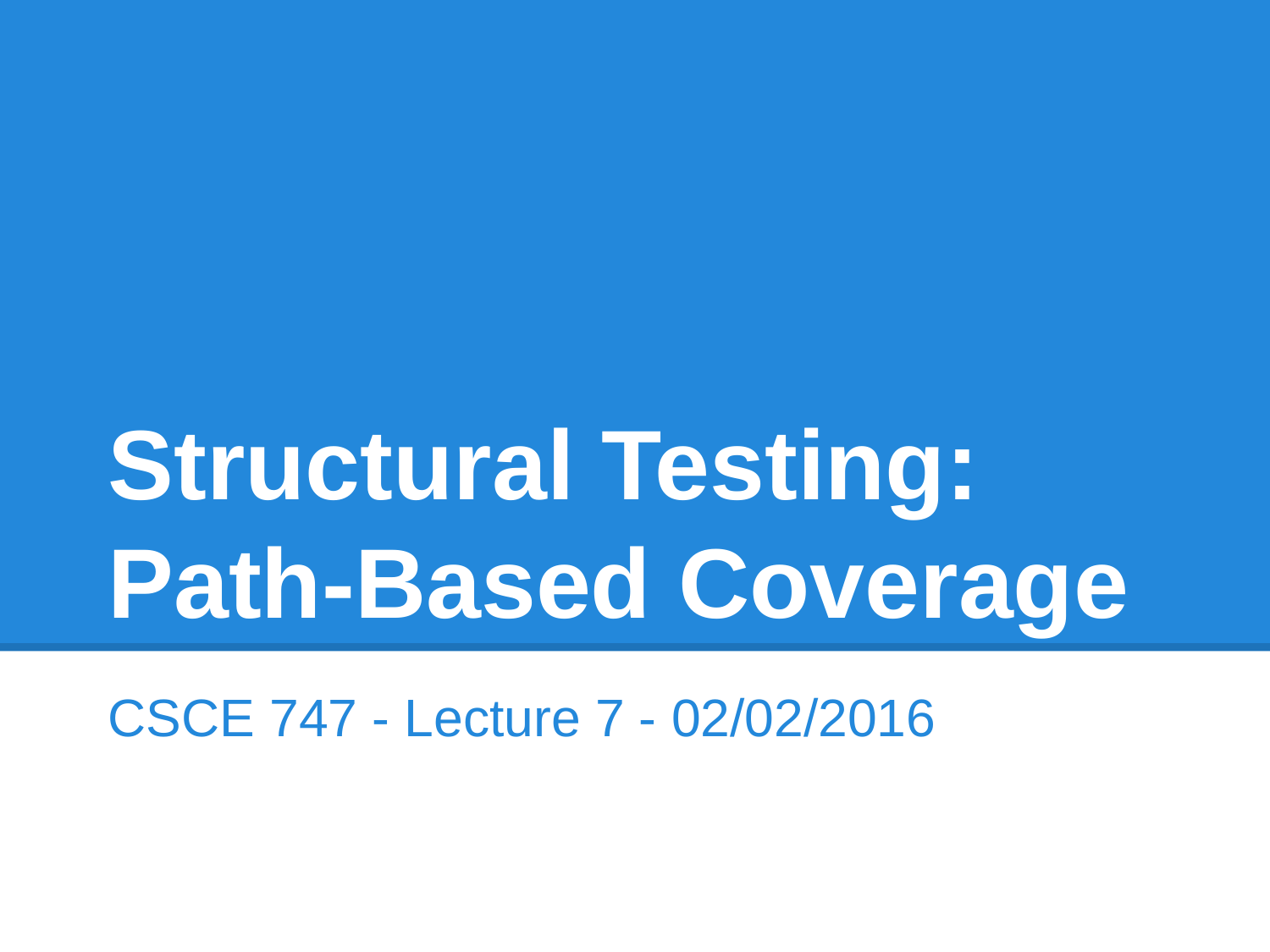

# Structural Testing: Path-Based Coverage
CSCE 747 - Lecture 7 - 02/02/2016